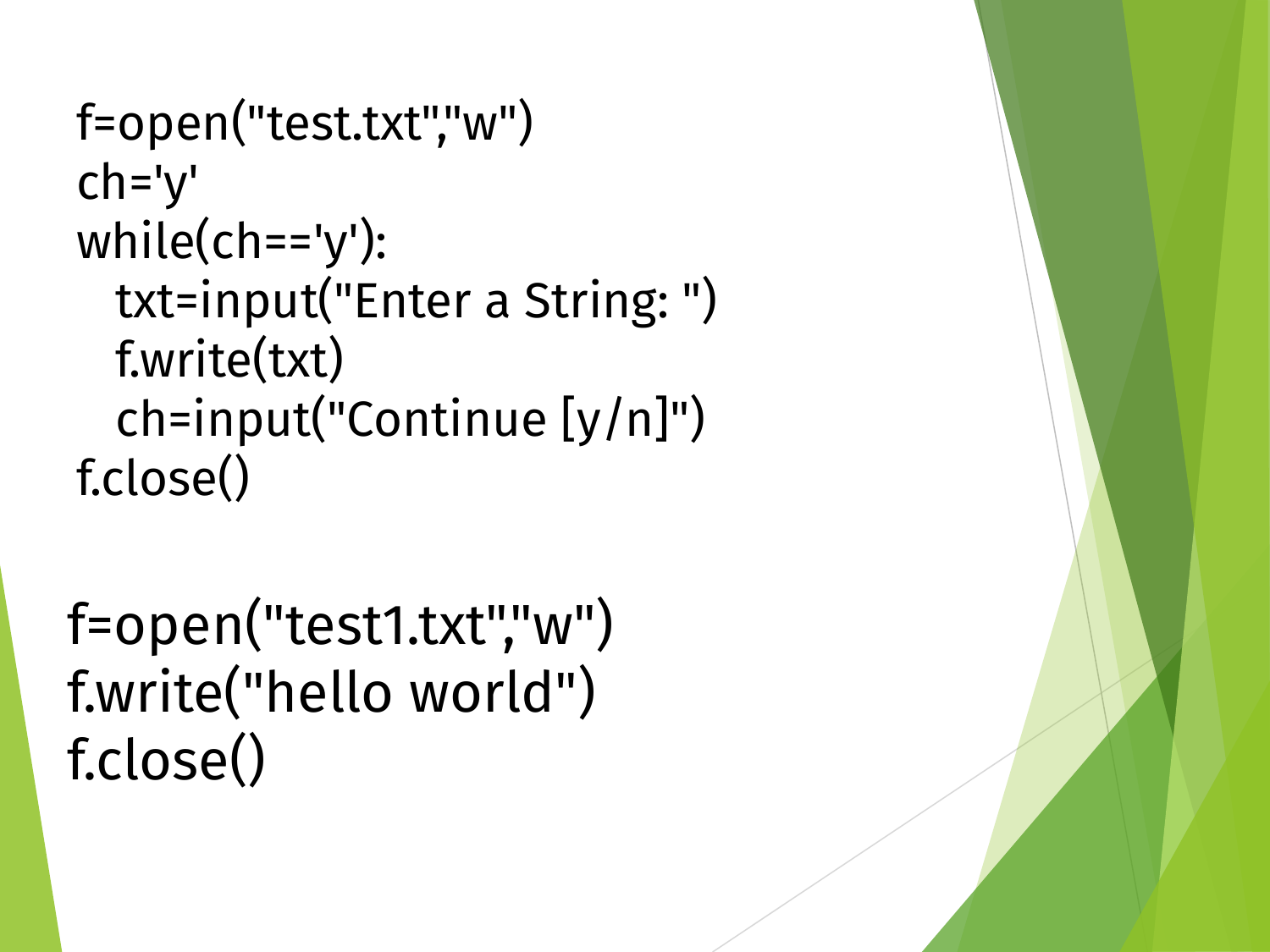

f=open("test.txt","w")
ch='y'
while(ch=='y'):
   txt=input("Enter a String: ")
   f.write(txt)
   ch=input("Continue [y/n]")
f.close()
f=open("test1.txt","w")
f.write("hello world")
f.close()